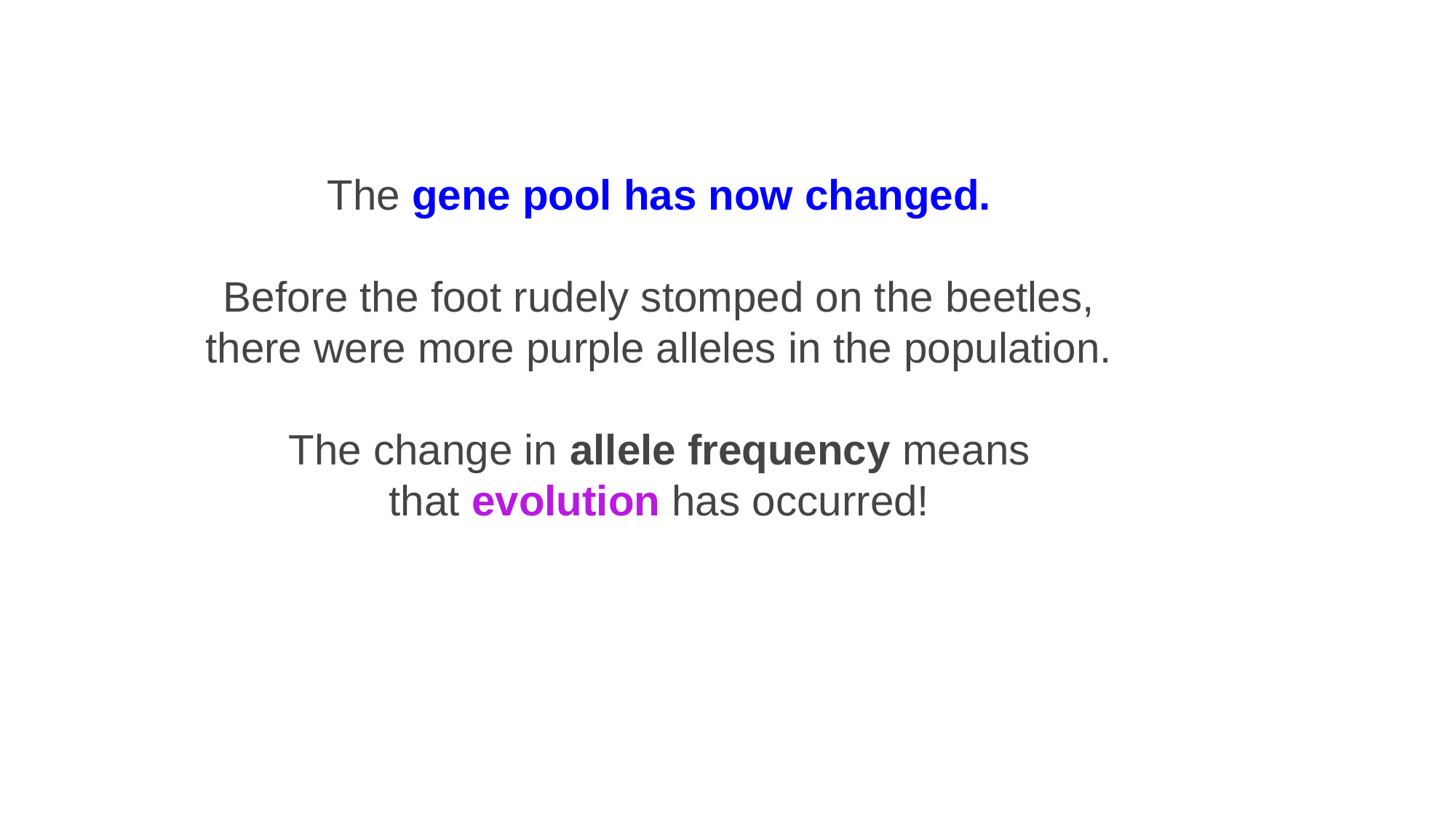

The gene pool has now changed.

Before the foot rudely stomped on the beetles, there were more purple alleles in the population.

The change in allele frequency means that evolution has occurred!